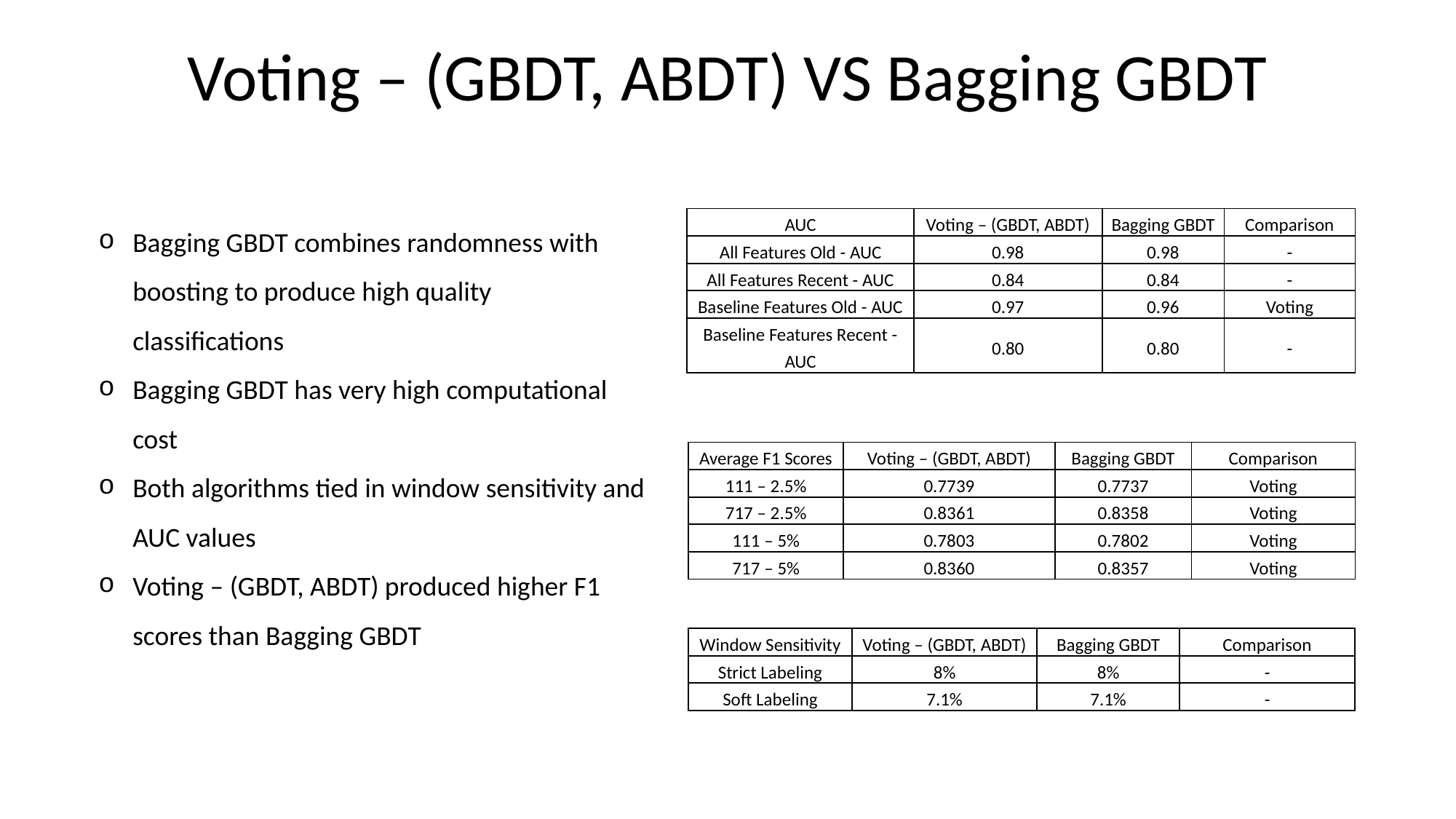

# Voting – (GBDT, ABDT) VS Bagging GBDT

Bagging GBDT combines randomness with boosting to produce high quality classifications
Bagging GBDT has very high computational cost
Both algorithms tied in window sensitivity and AUC values
Voting – (GBDT, ABDT) produced higher F1 scores than Bagging GBDT
| AUC | Voting – (GBDT, ABDT) | Bagging GBDT | Comparison |
| --- | --- | --- | --- |
| All Features Old - AUC | 0.98 | 0.98 | - |
| All Features Recent - AUC | 0.84 | 0.84 | - |
| Baseline Features Old - AUC | 0.97 | 0.96 | Voting |
| Baseline Features Recent - AUC | 0.80 | 0.80 | - |
| Average F1 Scores | Voting – (GBDT, ABDT) | Bagging GBDT | Comparison |
| --- | --- | --- | --- |
| 111 – 2.5% | 0.7739 | 0.7737 | Voting |
| 717 – 2.5% | 0.8361 | 0.8358 | Voting |
| 111 – 5% | 0.7803 | 0.7802 | Voting |
| 717 – 5% | 0.8360 | 0.8357 | Voting |
| Window Sensitivity | Voting – (GBDT, ABDT) | Bagging GBDT | Comparison |
| --- | --- | --- | --- |
| Strict Labeling | 8% | 8% | - |
| Soft Labeling | 7.1% | 7.1% | - |